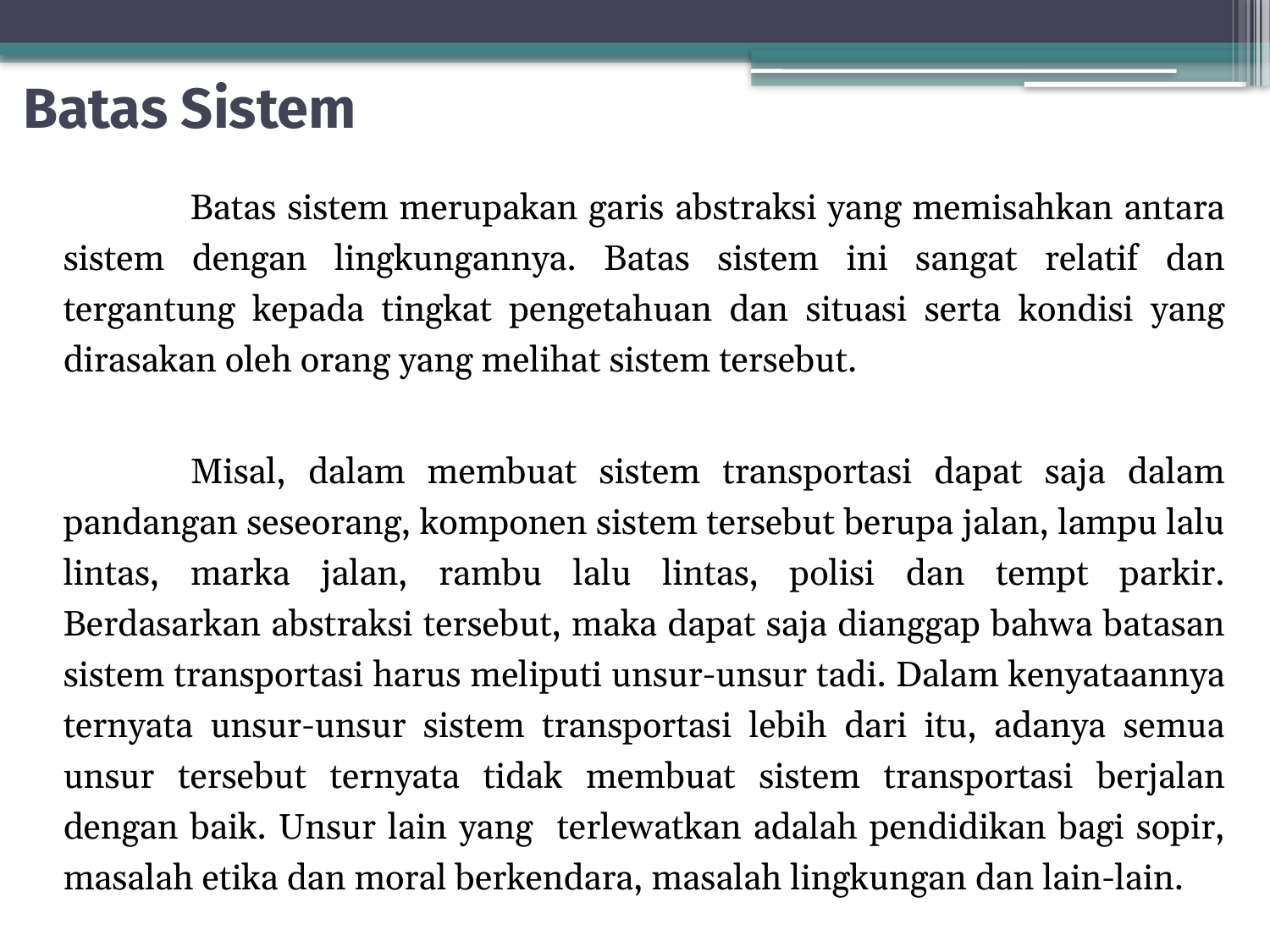

# Batas Sistem
		Batas sistem merupakan garis abstraksi yang memisahkan antara sistem dengan lingkungannya. Batas sistem ini sangat relatif dan tergantung kepada tingkat pengetahuan dan situasi serta kondisi yang dirasakan oleh orang yang melihat sistem tersebut.

		Misal, dalam membuat sistem transportasi dapat saja dalam pandangan seseorang, komponen sistem tersebut berupa jalan, lampu lalu lintas, marka jalan, rambu lalu lintas, polisi dan tempt parkir. Berdasarkan abstraksi tersebut, maka dapat saja dianggap bahwa batasan sistem transportasi harus meliputi unsur-unsur tadi. Dalam kenyataannya ternyata unsur-unsur sistem transportasi lebih dari itu, adanya semua unsur tersebut ternyata tidak membuat sistem transportasi berjalan dengan baik. Unsur lain yang  terlewatkan adalah pendidikan bagi sopir, masalah etika dan moral berkendara, masalah lingkungan dan lain-lain.